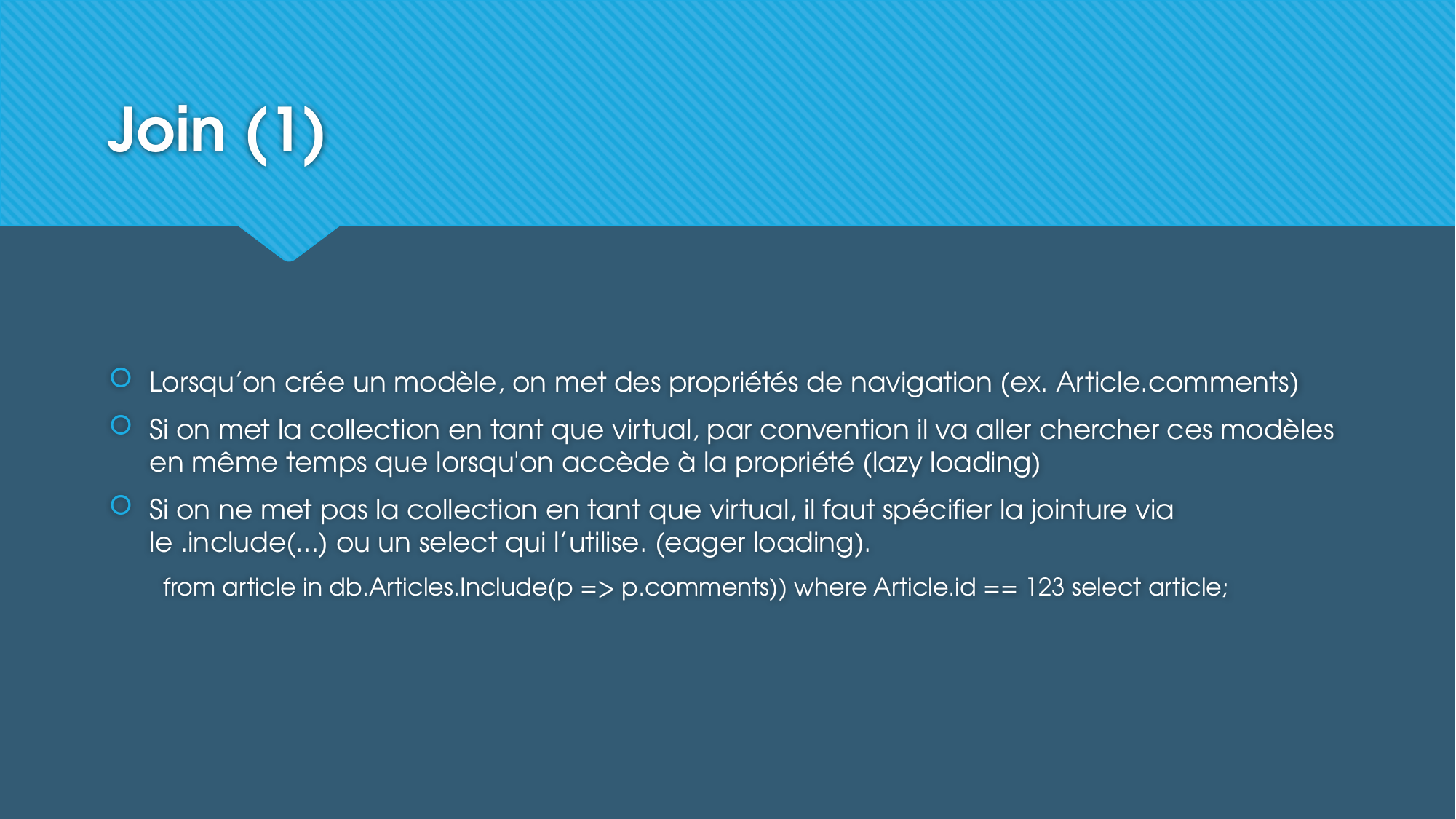

# Join (1)
Lorsqu’on crée un modèle, on met des propriétés de navigation (ex. Article.comments)
Si on met la collection en tant que virtual, par convention il va aller chercher ces modèles en même temps que lorsqu'on accède à la propriété (lazy loading)
Si on ne met pas la collection en tant que virtual, il faut spécifier la jointure via le .include(…) ou un select qui l’utilise. (eager loading).
from article in db.Articles.Include(p => p.comments)) where Article.id == 123 select article;